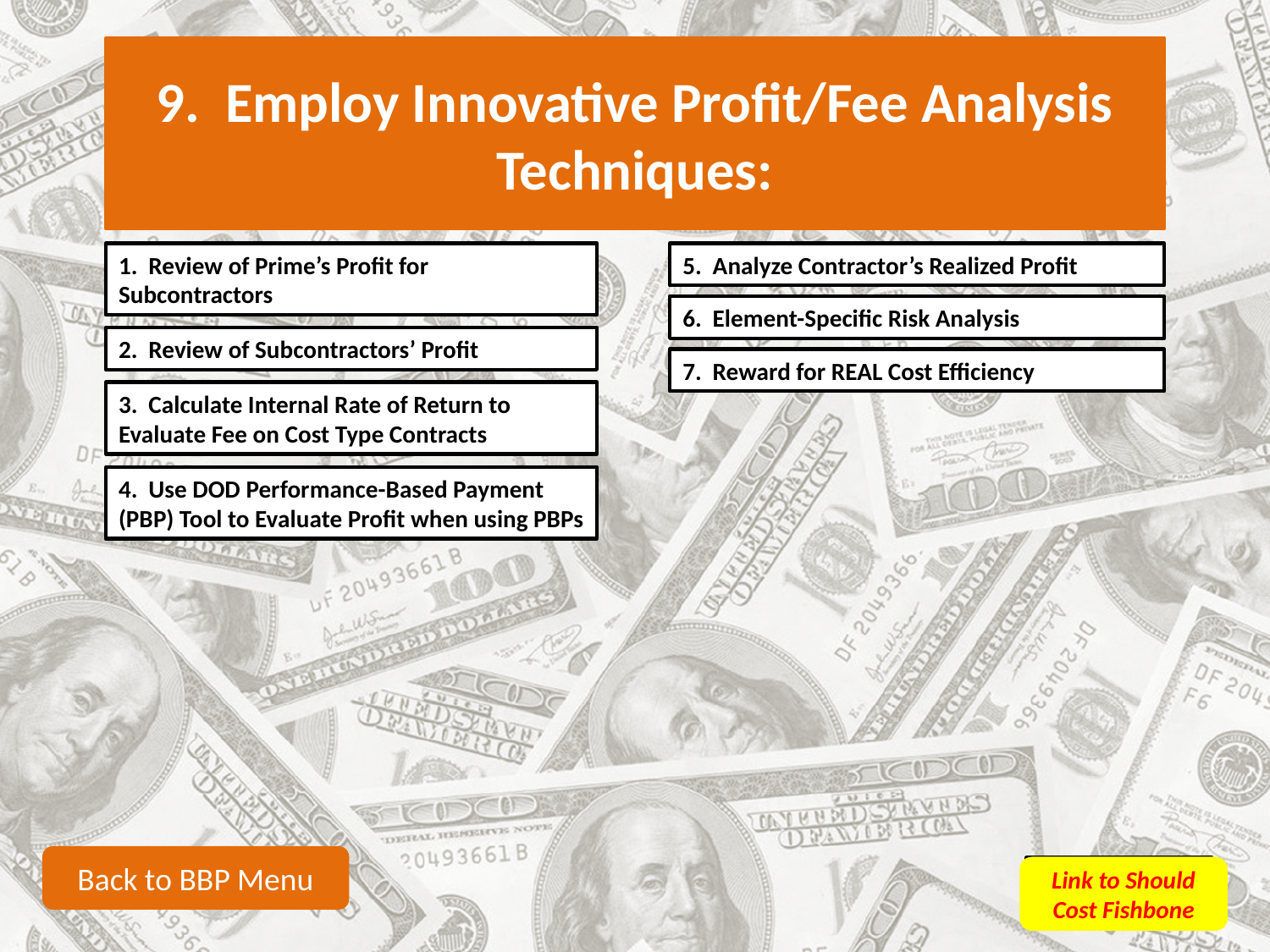

Innovative Profit/Fee Analysis
9.  Employ Innovative Profit/Fee Analysis
Techniques:
1.  Review of Prime’s Profit for Subcontractors
5.  Analyze Contractor’s Realized Profit
6.  Element-Specific Risk Analysis
2.  Review of Subcontractors’ Profit
7.  Reward for REAL Cost Efficiency
3.  Calculate Internal Rate of Return to Evaluate Fee on Cost Type Contracts
4.  Use DOD Performance-Based Payment (PBP) Tool to Evaluate Profit when using PBPs
Back to BBP Menu
Link to Should Cost Fishbone